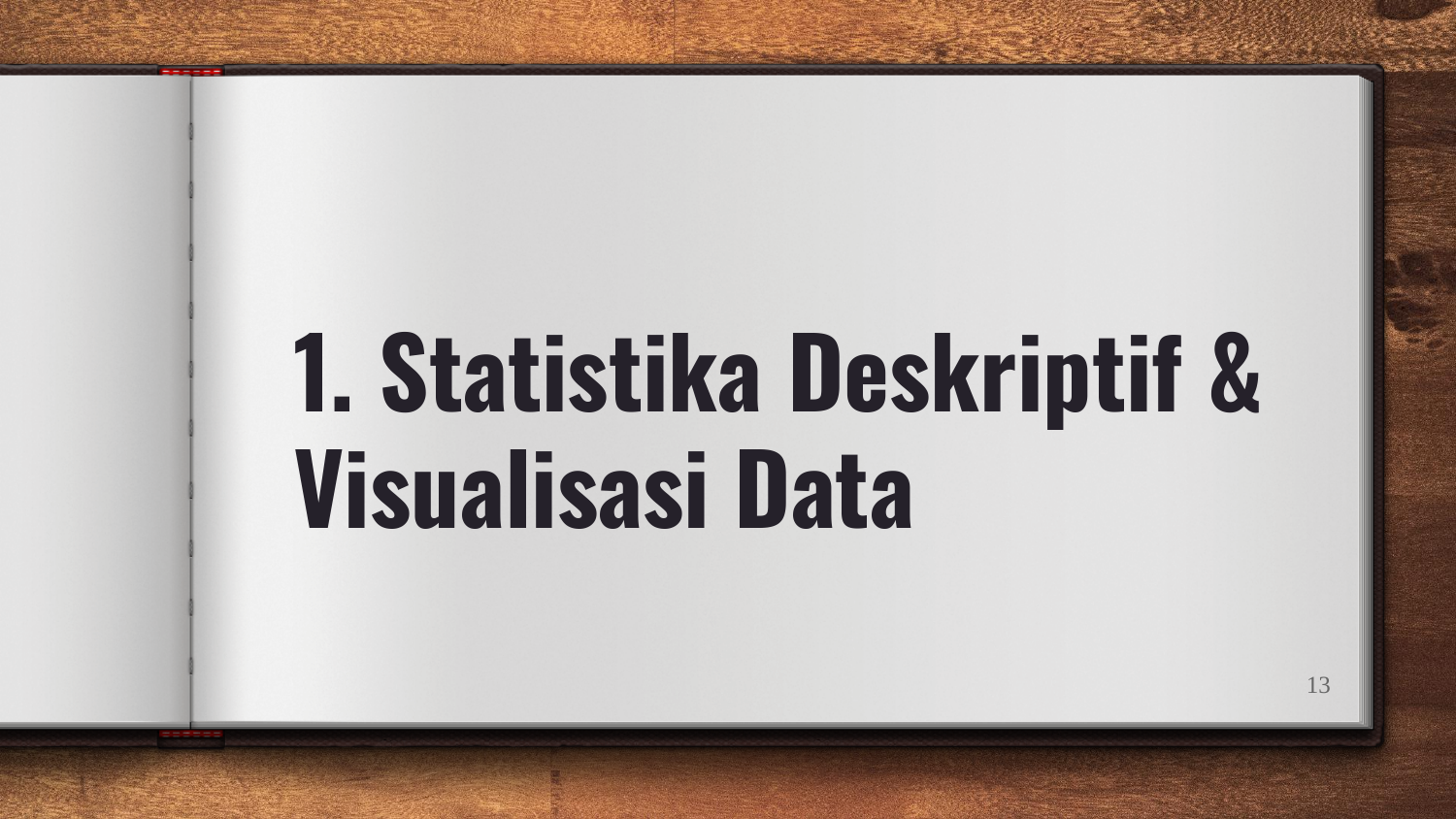

# 1. Statistika Deskriptif & Visualisasi Data
13